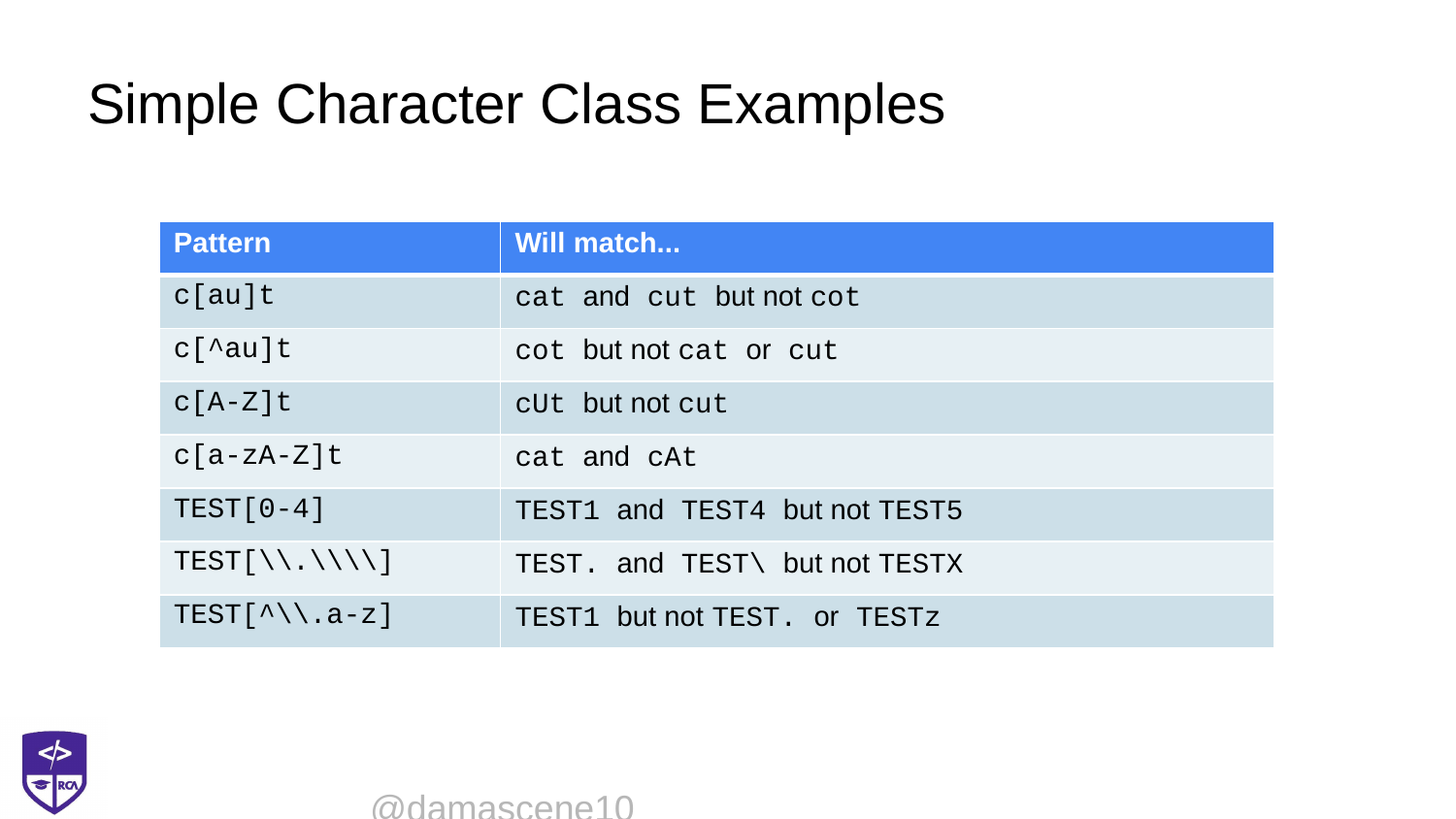

# Simple Character Class Examples
| Pattern | Will match... |
| --- | --- |
| c[au]t | cat and cut but not cot |
| c[^au]t | cot but not cat or cut |
| c[A-Z]t | cUt but not cut |
| c[a-zA-Z]t | cat and cAt |
| TEST[0-4] | TEST1 and TEST4 but not TEST5 |
| TEST[\\.\\\\] | TEST. and TEST\ but not TESTX |
| TEST[^\\.a-z] | TEST1 but not TEST. or TESTz |